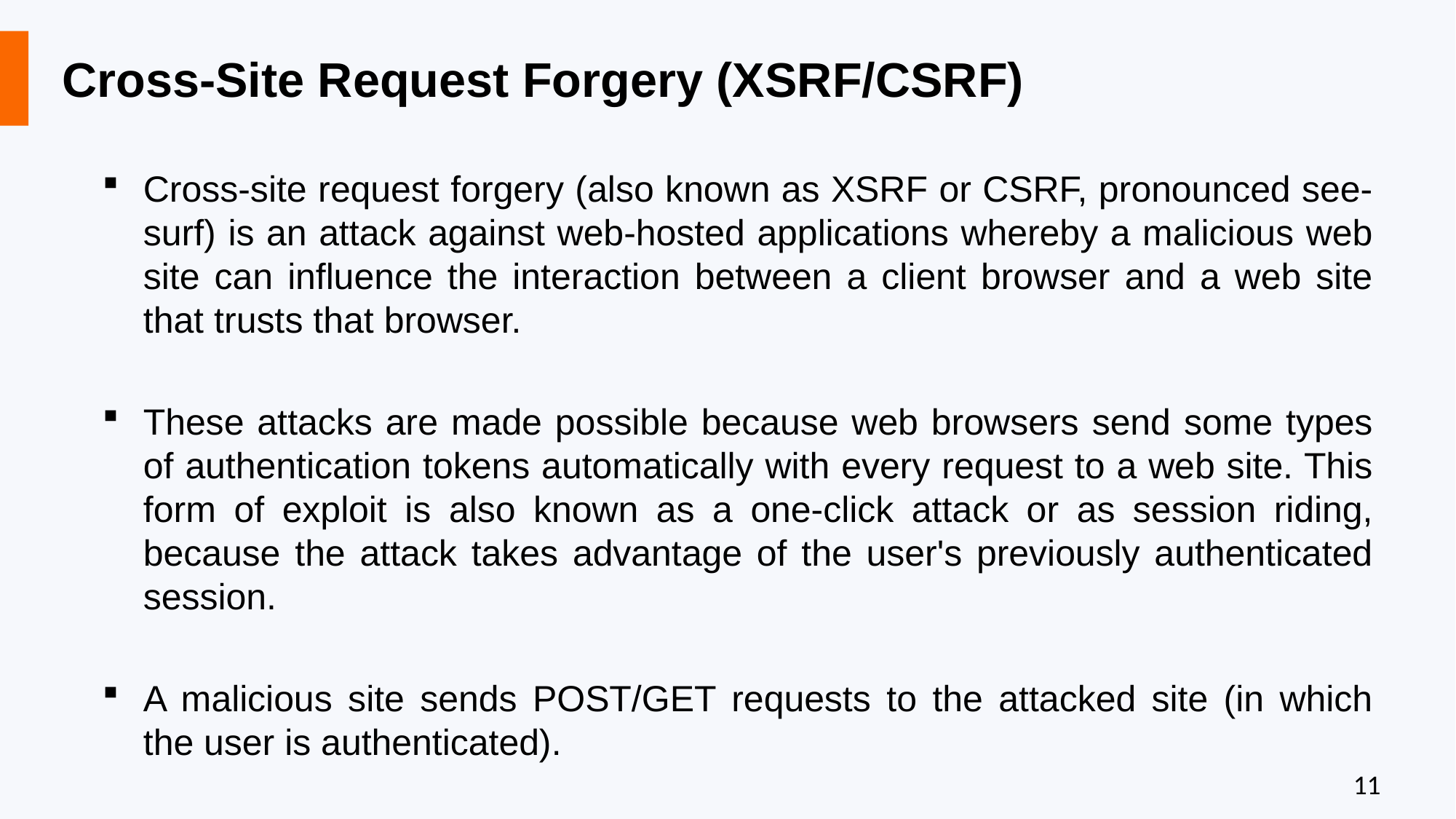

# Cross-Site Request Forgery (XSRF/CSRF)
Cross-site request forgery (also known as XSRF or CSRF, pronounced see-surf) is an attack against web-hosted applications whereby a malicious web site can influence the interaction between a client browser and a web site that trusts that browser.

These attacks are made possible because web browsers send some types of authentication tokens automatically with every request to a web site. This form of exploit is also known as a one-click attack or as session riding, because the attack takes advantage of the user's previously authenticated session.

A malicious site sends POST/GET requests to the attacked site (in which the user is authenticated).